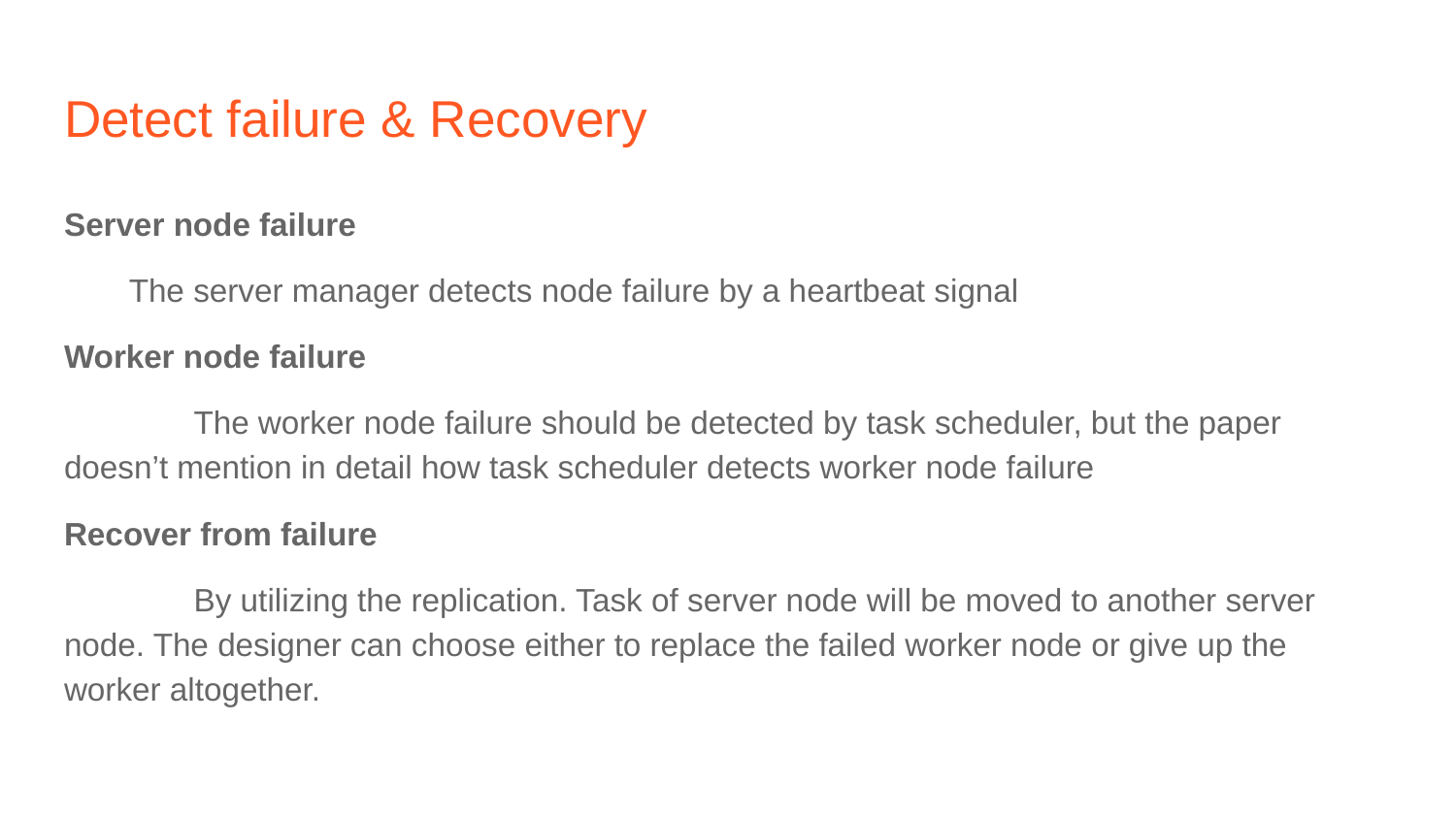

# Detect failure & Recovery
Server node failure
The server manager detects node failure by a heartbeat signal
Worker node failure
	The worker node failure should be detected by task scheduler, but the paper doesn’t mention in detail how task scheduler detects worker node failure
Recover from failure
	By utilizing the replication. Task of server node will be moved to another server node. The designer can choose either to replace the failed worker node or give up the worker altogether.